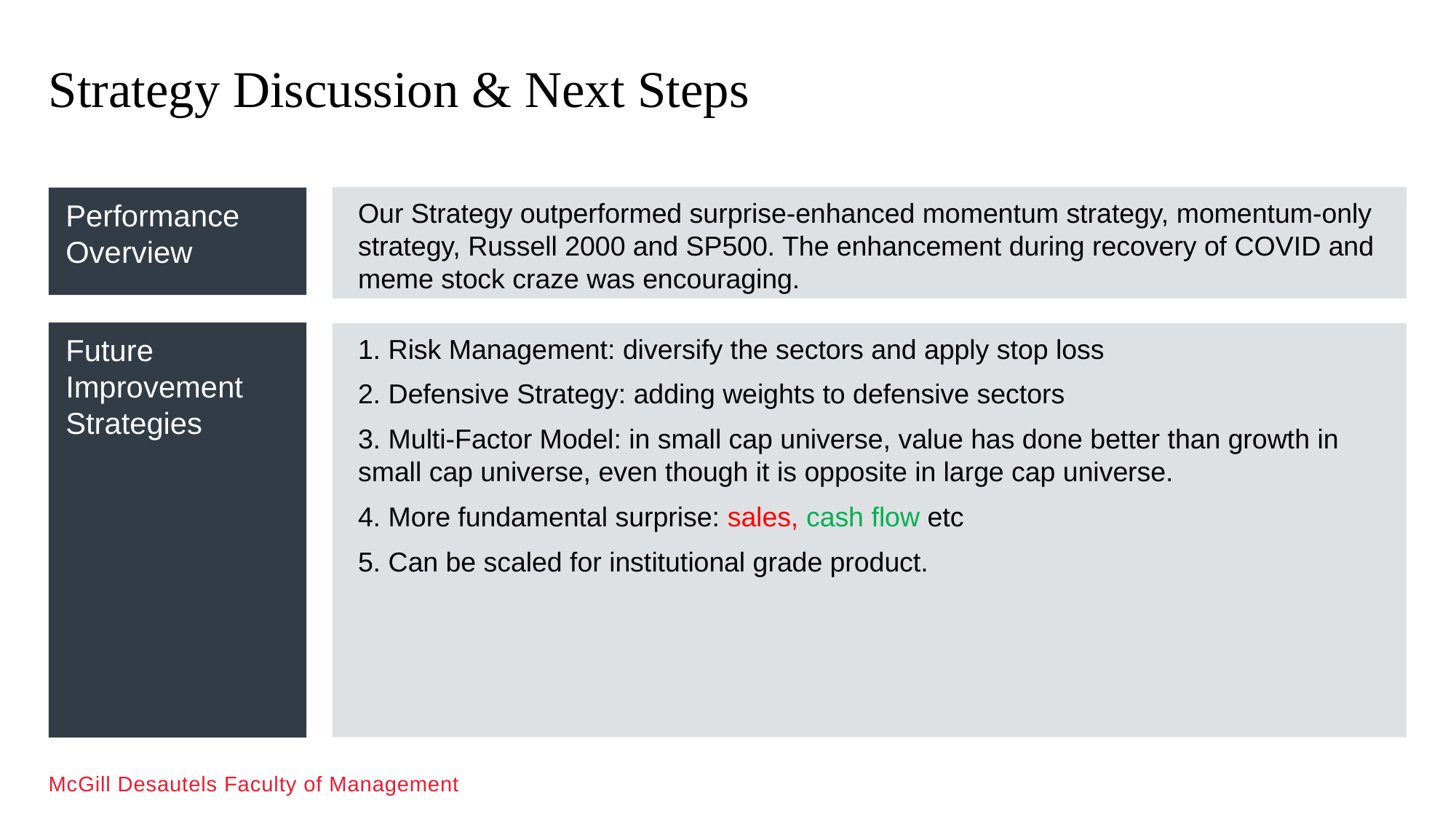

# Strategy Discussion & Next Steps
Our Strategy outperformed surprise-enhanced momentum strategy, momentum-only strategy, Russell 2000 and SP500. The enhancement during recovery of COVID and meme stock craze was encouraging.
Performance Overview
Future Improvement Strategies
1. Risk Management: diversify the sectors and apply stop loss
2. Defensive Strategy: adding weights to defensive sectors
3. Multi-Factor Model: in small cap universe, value has done better than growth in small cap universe, even though it is opposite in large cap universe.
4. More fundamental surprise: sales, cash flow etc
5. Can be scaled for institutional grade product.